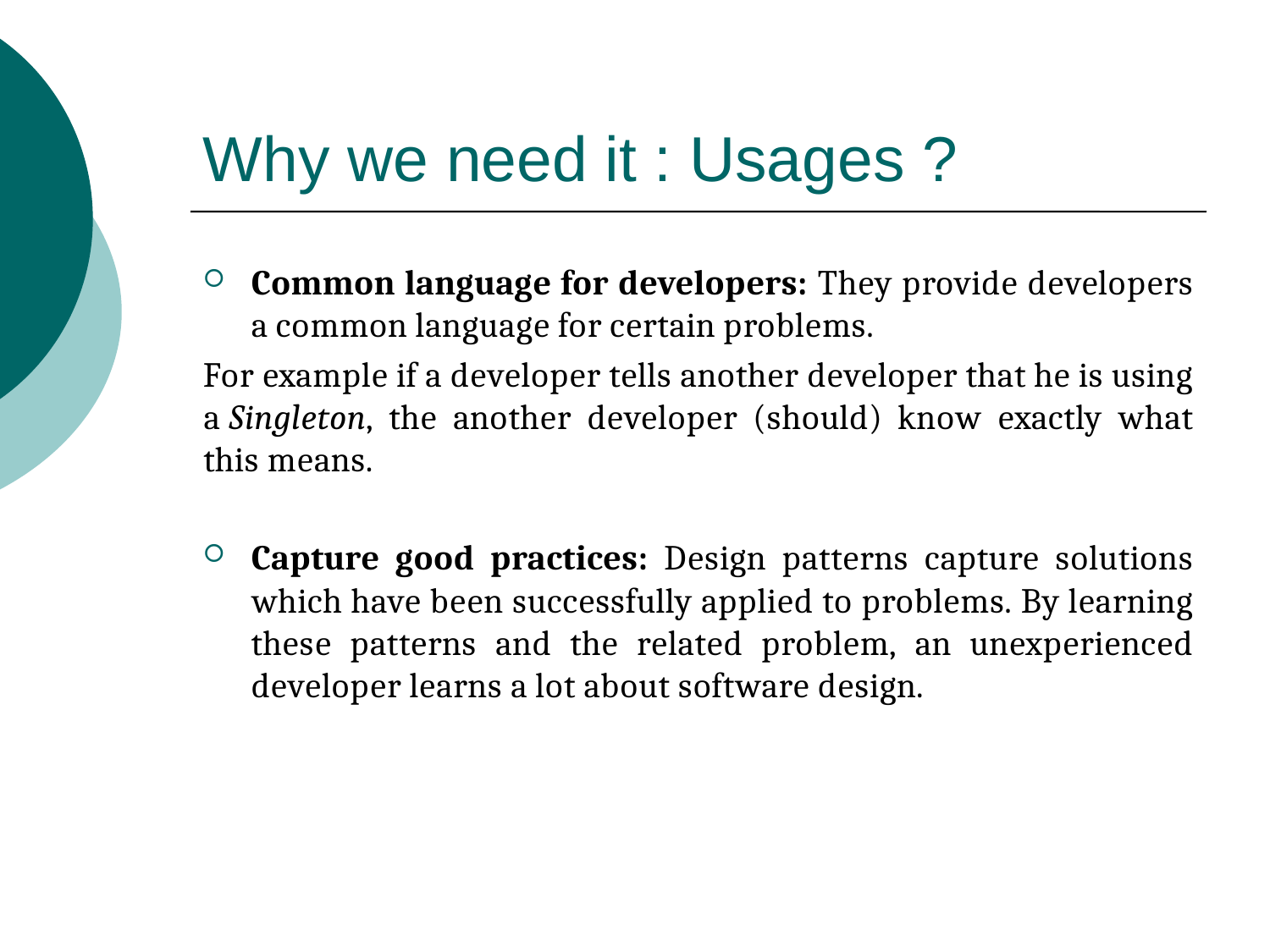

# Why we need it : Usages ?
Common language for developers: They provide developers a common language for certain problems.
For example if a developer tells another developer that he is using a Singleton, the another developer (should) know exactly what this means.

Capture good practices: Design patterns capture solutions which have been successfully applied to problems. By learning these patterns and the related problem, an unexperienced developer learns a lot about software design.